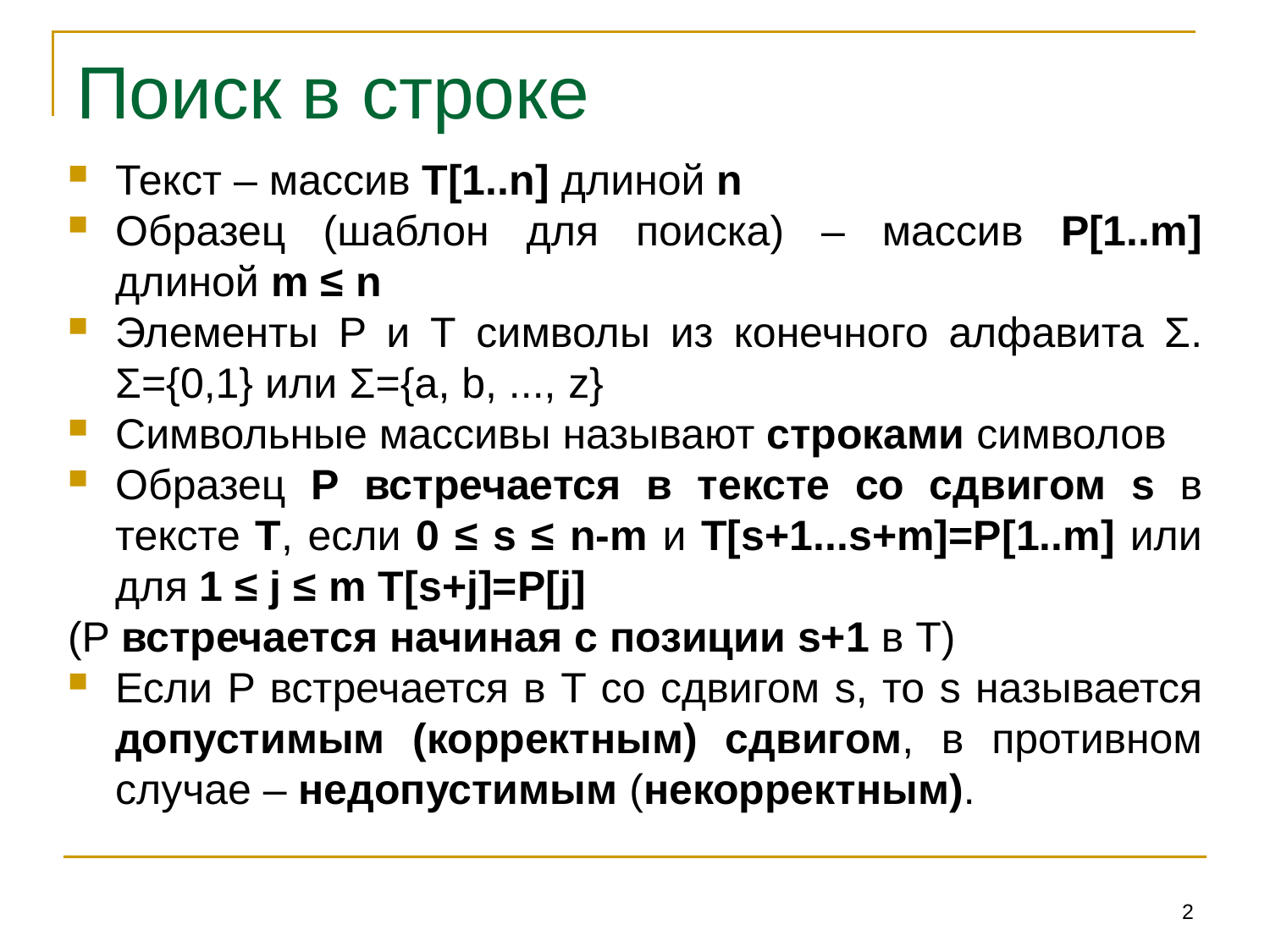

# Поиск в строке
Текст – массив T[1..n] длиной n
Образец (шаблон для поиска) – массив P[1..m] длиной m ≤ n
Элементы P и T символы из конечного алфавита Σ. Σ={0,1} или Σ={a, b, ..., z}
Символьные массивы называют строками символов
Образец P встречается в тексте со сдвигом s в тексте T, если 0 ≤ s ≤ n-m и T[s+1...s+m]=P[1..m] или для 1 ≤ j ≤ m T[s+j]=P[j]
(P встречается начиная с позиции s+1 в T)
Если P встречается в T со сдвигом s, то s называется допустимым (корректным) сдвигом, в противном случае – недопустимым (некорректным).

2